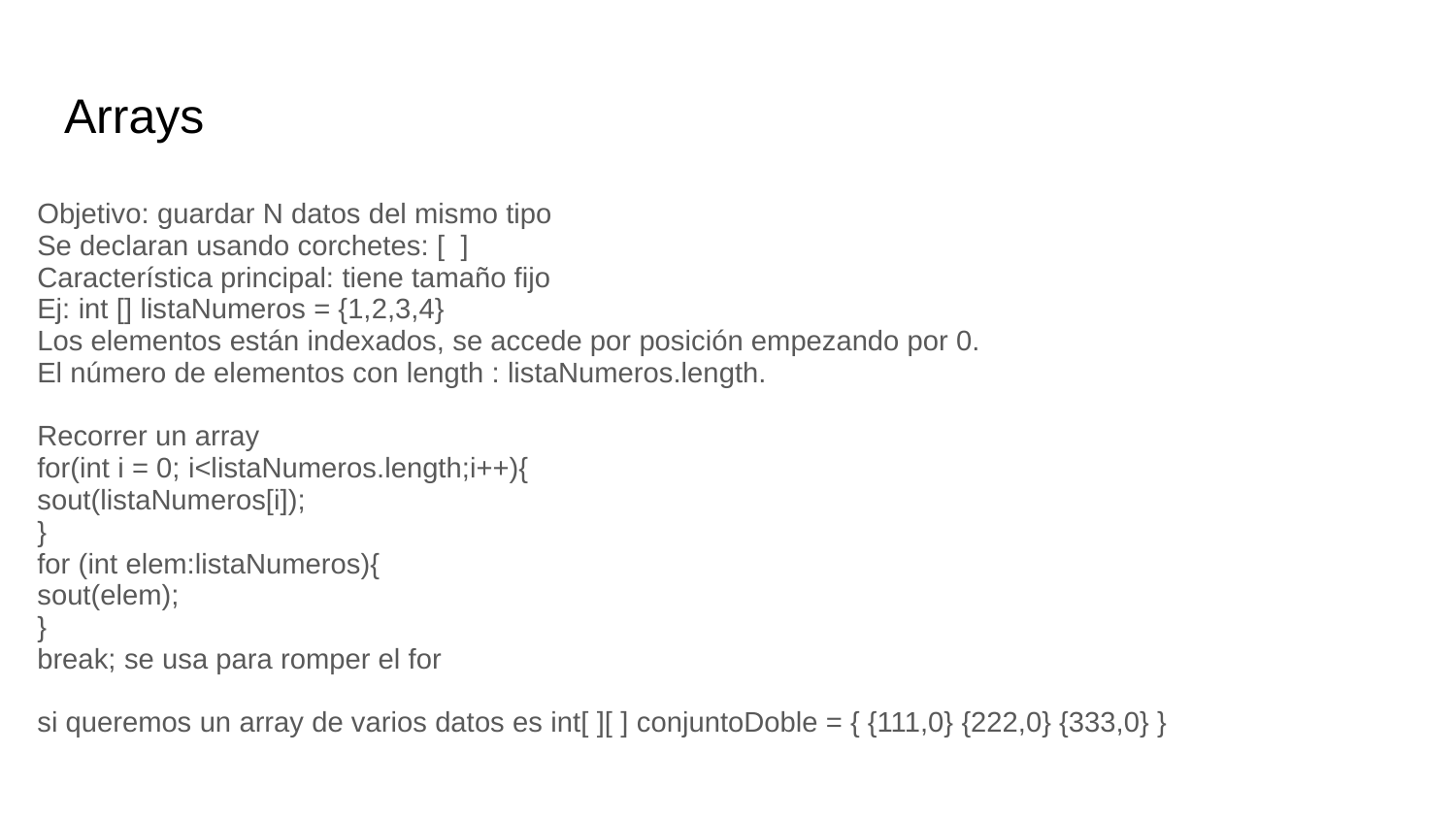

# Arrays
Objetivo: guardar N datos del mismo tipo
Se declaran usando corchetes: [  ]
Característica principal: tiene tamaño fijo
Ej: int [] listaNumeros = {1,2,3,4}
Los elementos están indexados, se accede por posición empezando por 0.
El número de elementos con length : listaNumeros.length.

Recorrer un array
for(int i = 0; i<listaNumeros.length;i++){
sout(listaNumeros[i]);
}
for (int elem:listaNumeros){
sout(elem);
}
break; se usa para romper el for

si queremos un array de varios datos es int[ ][ ] conjuntoDoble = { {111,0} {222,0} {333,0} }